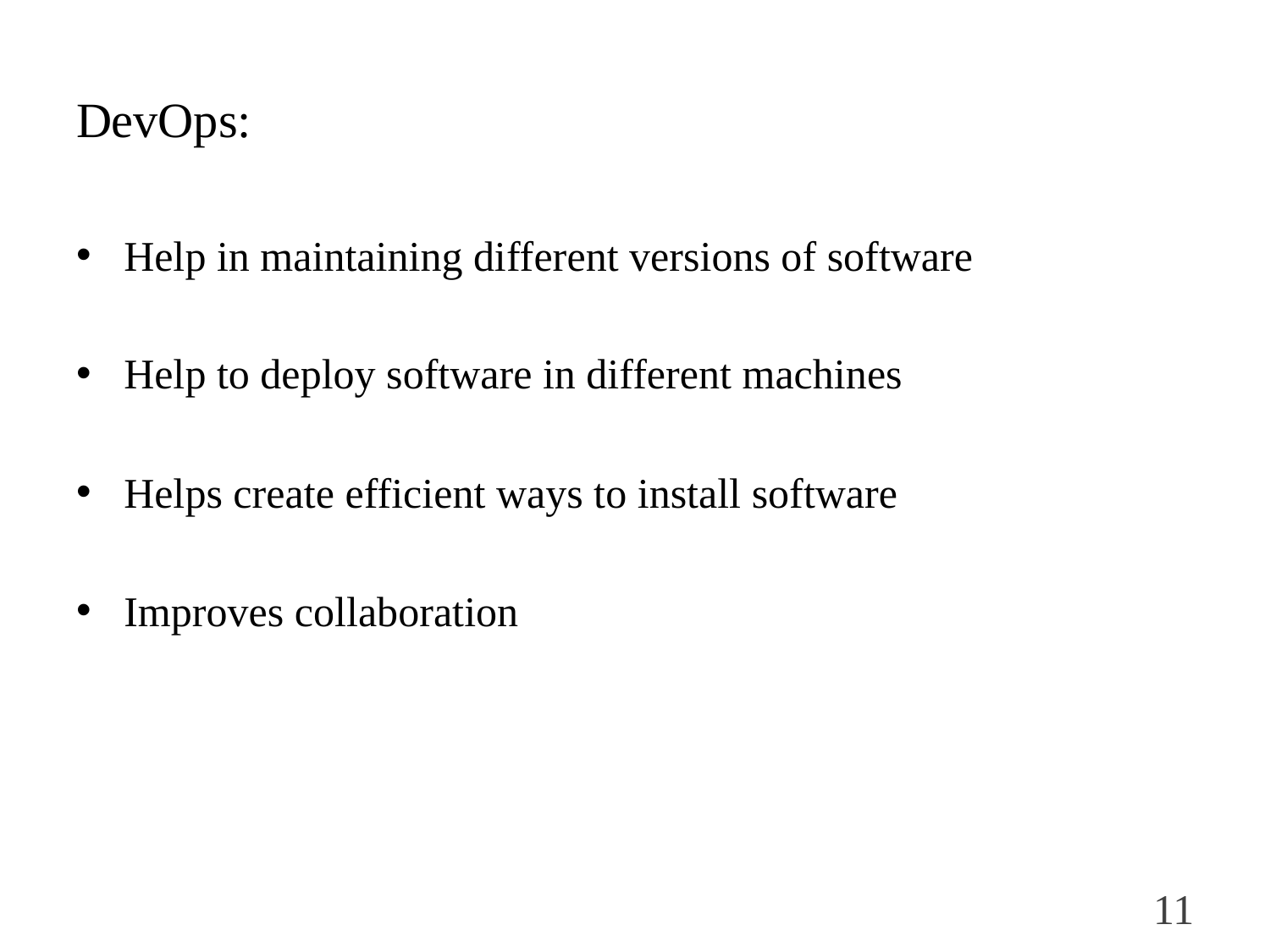

# DevOps:
Help in maintaining different versions of software

Help to deploy software in different machines

Helps create efficient ways to install software

Improves collaboration
11